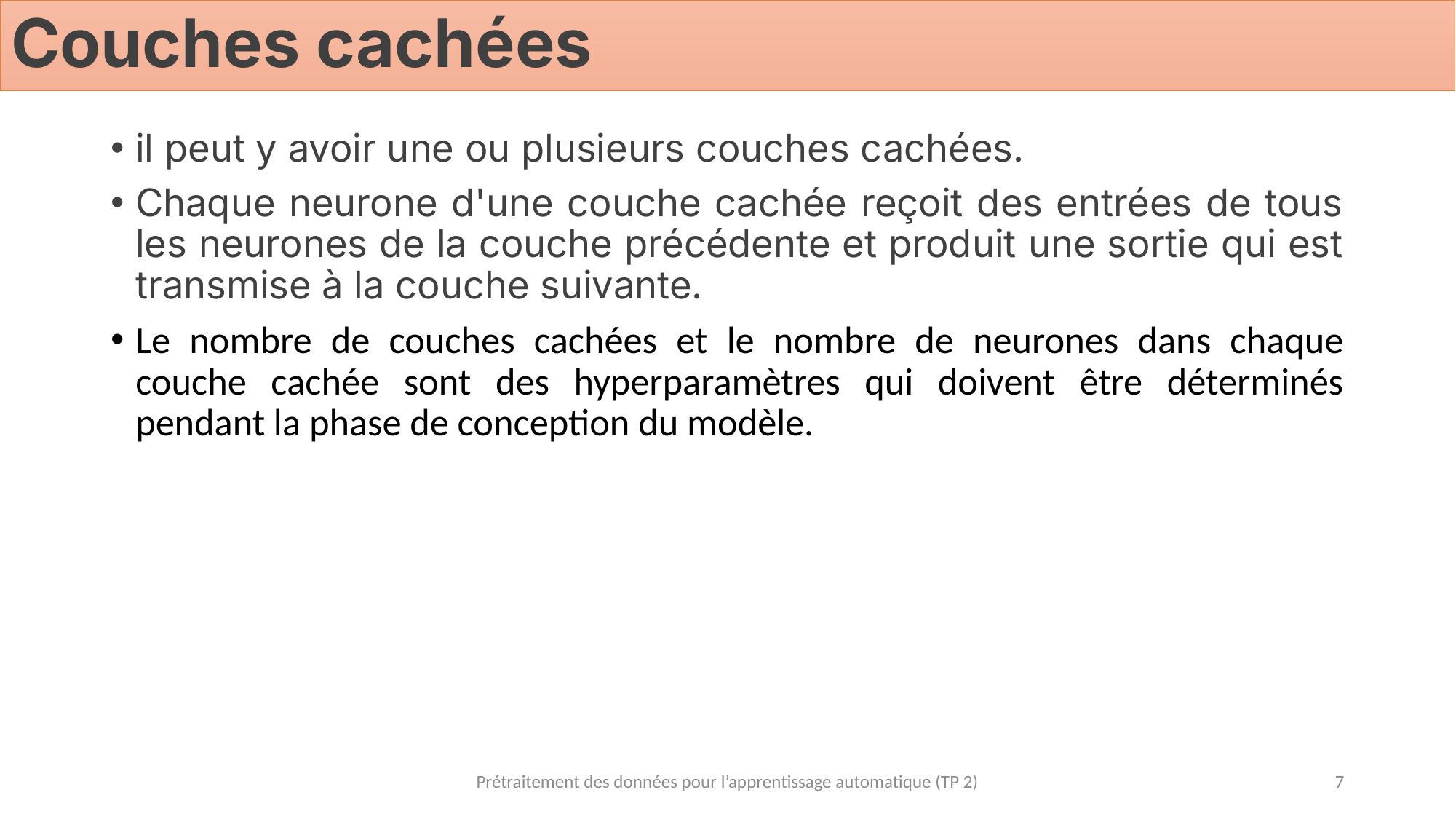

# Couches cachées
il peut y avoir une ou plusieurs couches cachées.
Chaque neurone d'une couche cachée reçoit des entrées de tous les neurones de la couche précédente et produit une sortie qui est transmise à la couche suivante.
Le nombre de couches cachées et le nombre de neurones dans chaque couche cachée sont des hyperparamètres qui doivent être déterminés pendant la phase de conception du modèle.

Prétraitement des données pour l’apprentissage automatique (TP 2)
7